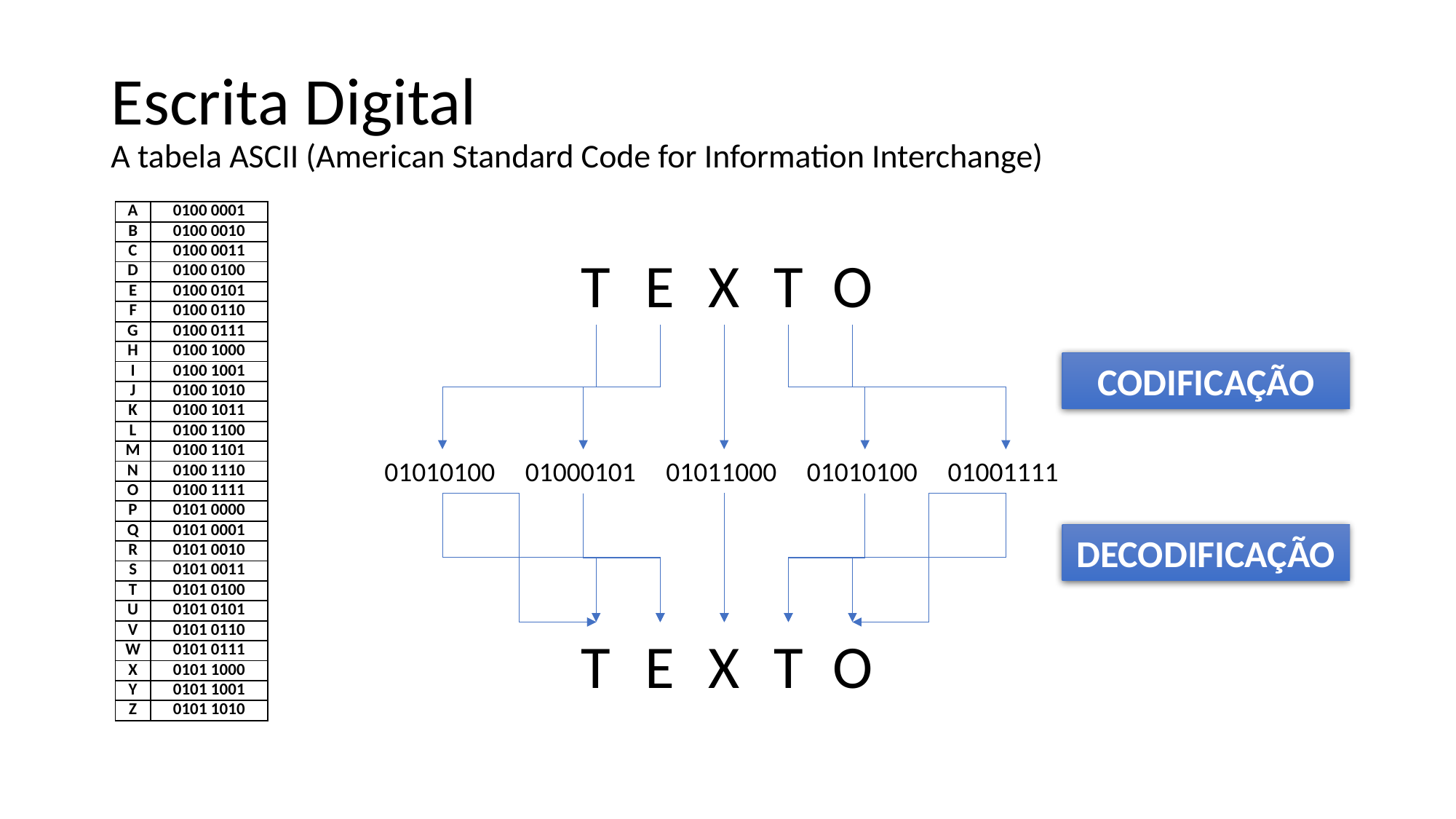

# Escrita Digital A tabela ASCII (American Standard Code for Information Interchange)
| A | 0100 0001 |
| --- | --- |
| B | 0100 0010 |
| C | 0100 0011 |
| D | 0100 0100 |
| E | 0100 0101 |
| F | 0100 0110 |
| G | 0100 0111 |
| H | 0100 1000 |
| I | 0100 1001 |
| J | 0100 1010 |
| K | 0100 1011 |
| L | 0100 1100 |
| M | 0100 1101 |
| N | 0100 1110 |
| O | 0100 1111 |
| P | 0101 0000 |
| Q | 0101 0001 |
| R | 0101 0010 |
| S | 0101 0011 |
| T | 0101 0100 |
| U | 0101 0101 |
| V | 0101 0110 |
| W | 0101 0111 |
| X | 0101 1000 |
| Y | 0101 1001 |
| Z | 0101 1010 |
T
E
X
T
O
CODIFICAÇÃO
01010100
01000101
01011000
01010100
01001111
DECODIFICAÇÃO
T
E
X
T
O